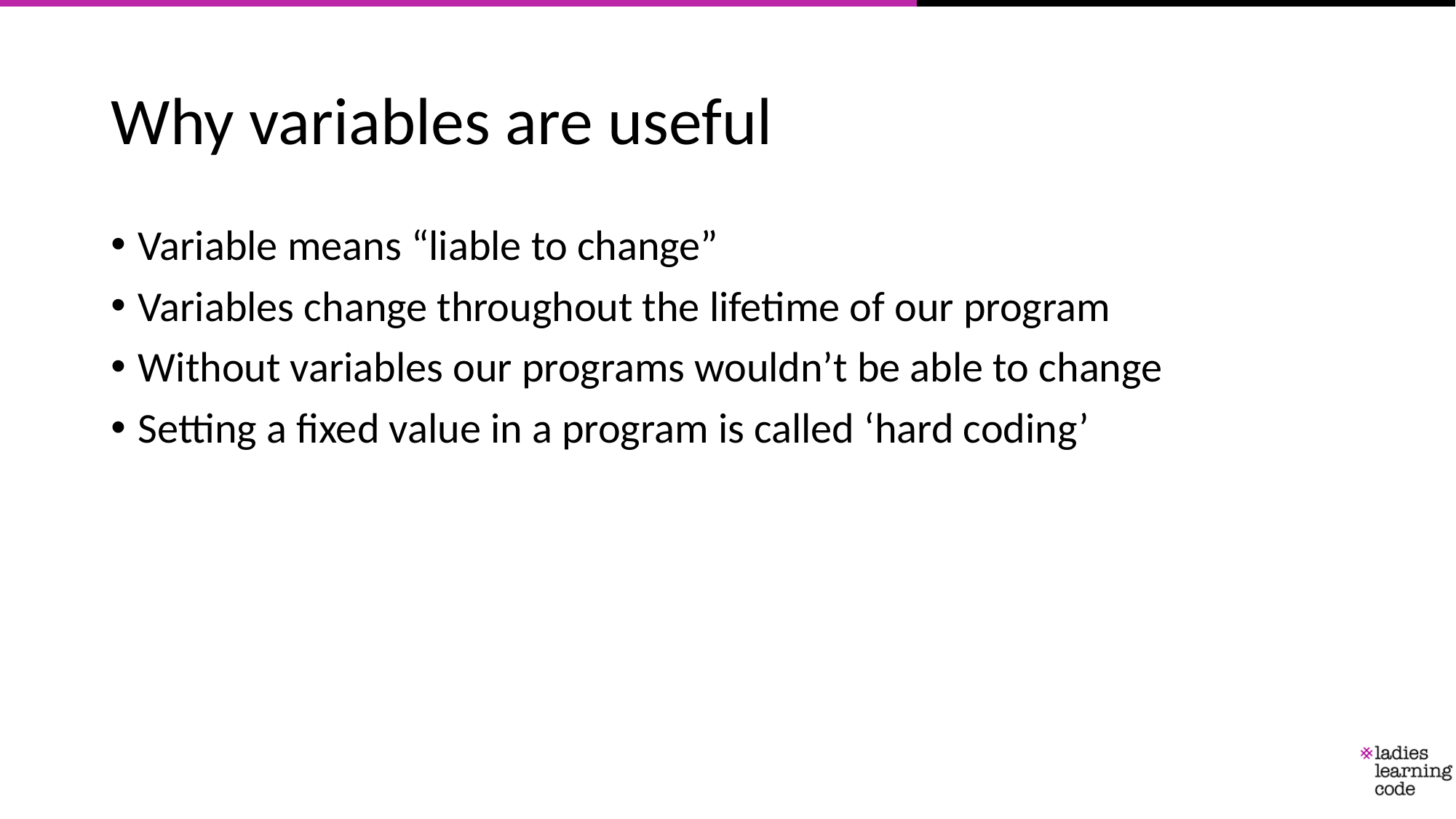

# Why variables are useful
Variable means “liable to change”
Variables change throughout the lifetime of our program
Without variables our programs wouldn’t be able to change
Setting a fixed value in a program is called ‘hard coding’